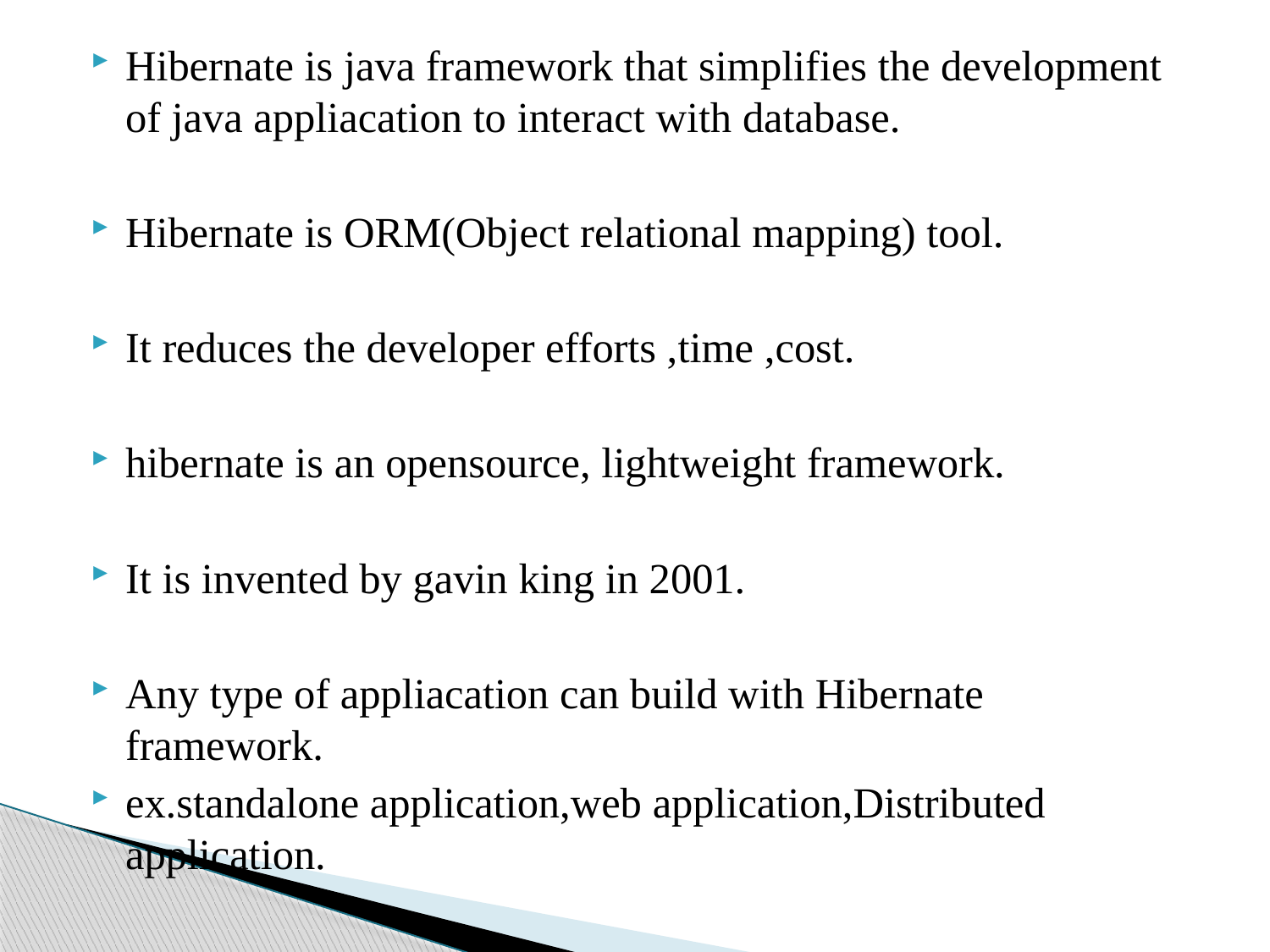

Hibernate is java framework that simplifies the development of java appliacation to interact with database.

Hibernate is ORM(Object relational mapping) tool.

It reduces the developer efforts ,time ,cost.

hibernate is an opensource, lightweight framework.

It is invented by gavin king in 2001.

Any type of appliacation can build with Hibernate framework.
ex.standalone application,web application,Distributed application.